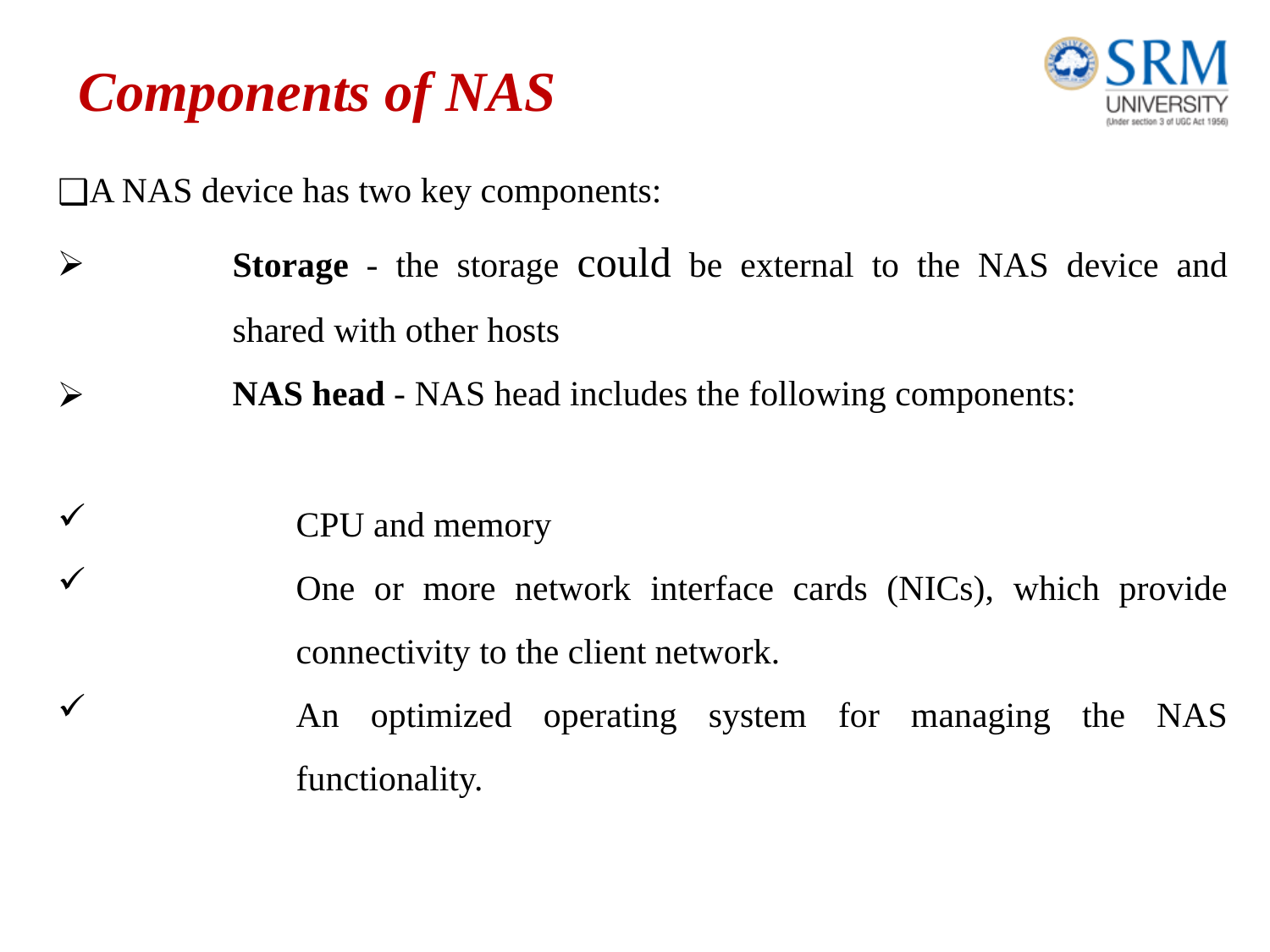

# Components of NAS
A NAS device has two key components:
Storage - the storage could be external to the NAS device and shared with other hosts
NAS head - NAS head includes the following components:

CPU and memory
One or more network interface cards (NICs), which provide connectivity to the client network.
An optimized operating system for managing the NAS functionality.